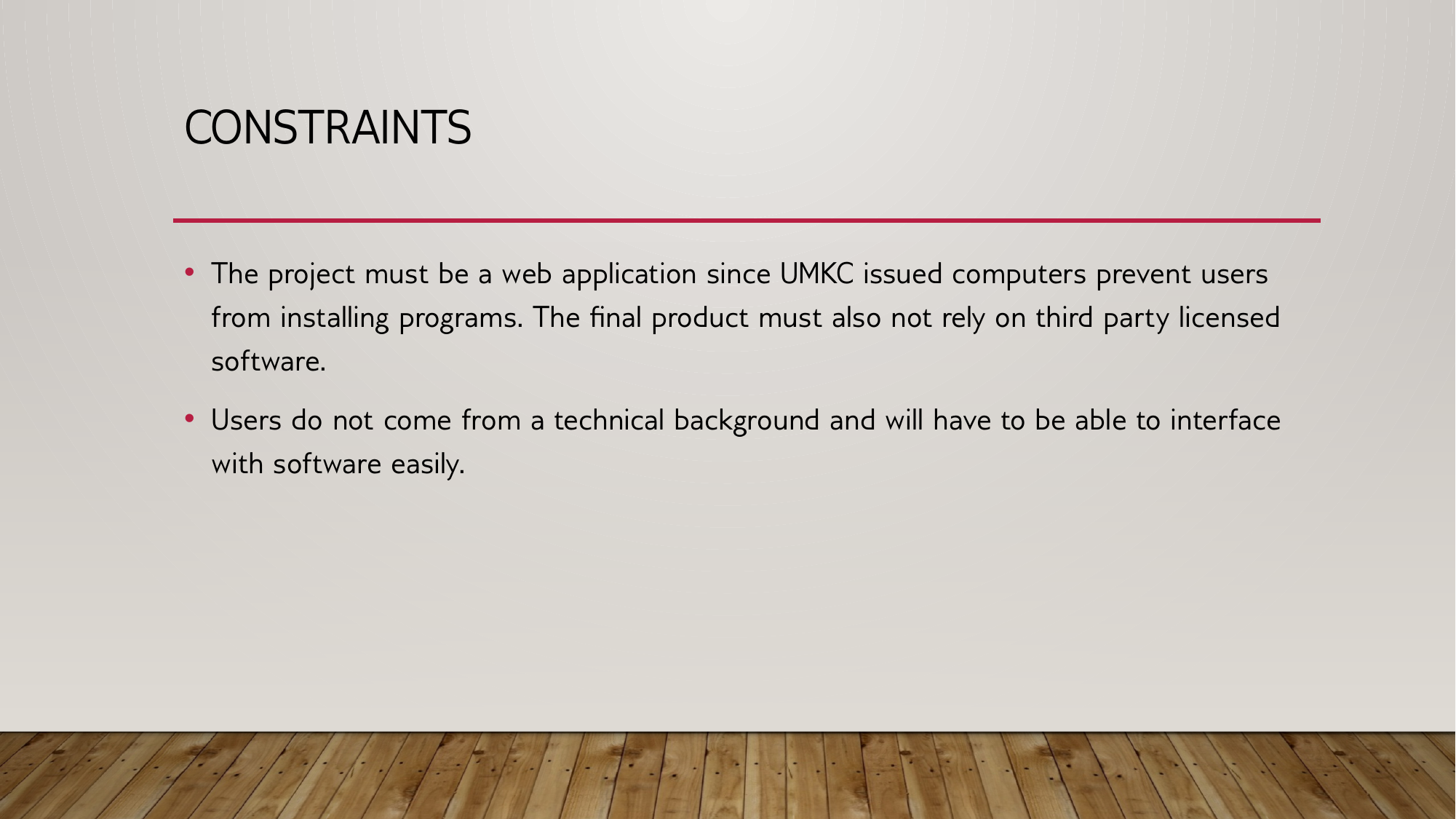

# constraints
The project must be a web application since UMKC issued computers prevent users from installing programs. The final product must also not rely on third party licensed software.
Users do not come from a technical background and will have to be able to interface with software easily.